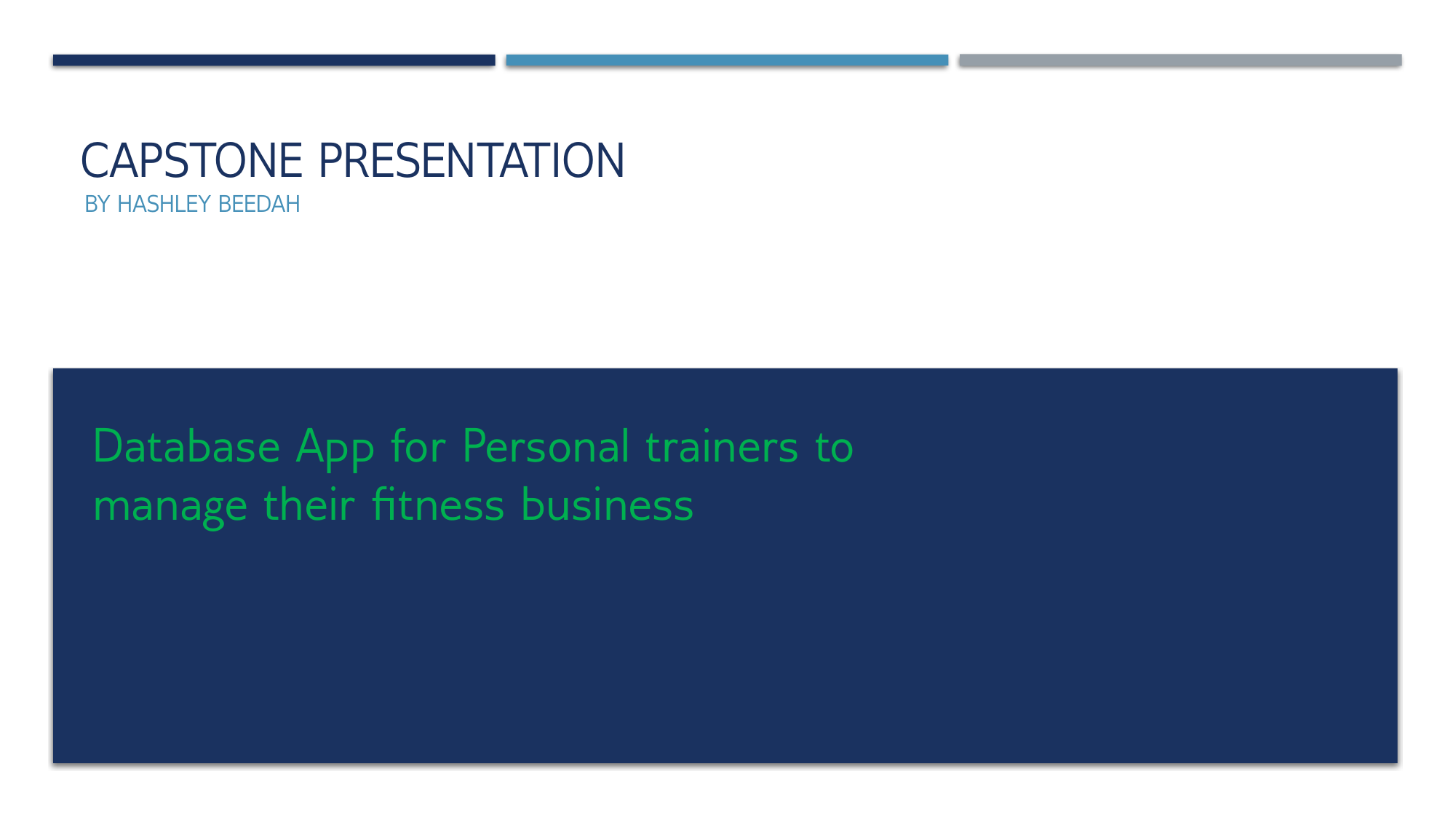

# CAPSTONE PRESENTATION
By Hashley beedah
Database App for Personal trainers to manage their fitness business